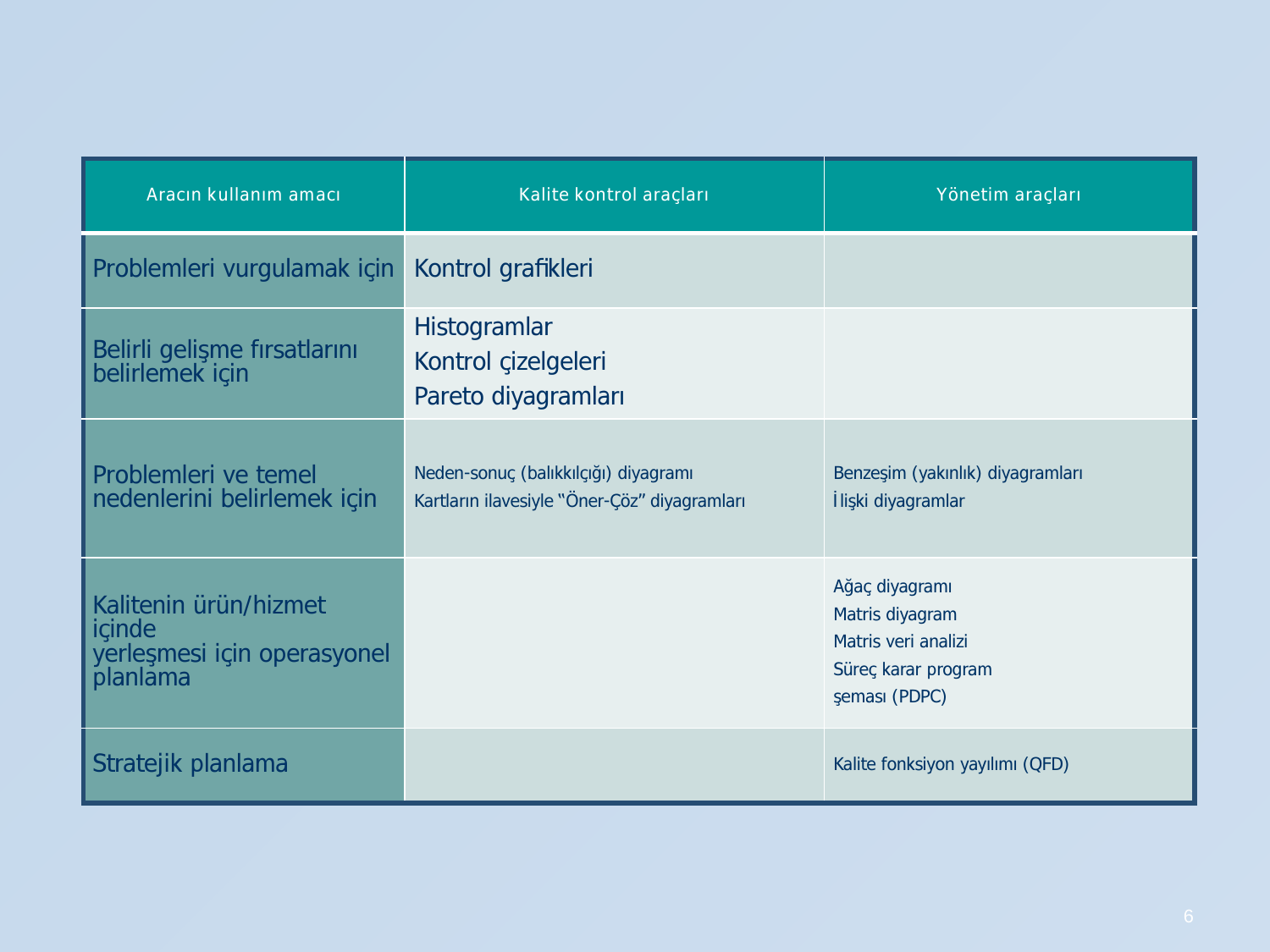

| Aracın kullanım amacı | Kalite kontrol araçları | Yönetim araçları |
| --- | --- | --- |
| Problemleri vurgulamak için | Kontrol grafikleri |  |
| Belirli gelişme fırsatlarını belirlemek için | Histogramlar Kontrol çizelgeleri Pareto diyagramları |  |
| Problemleri ve temel nedenlerini belirlemek için | Neden-sonuç (balıkkılçığı) diyagramı Kartların ilavesiyle “Öner-Çöz” diyagramları | Benzeşim (yakınlık) diyagramları İlişki diyagramlar |
| Kalitenin ürün/hizmet içinde yerleşmesi için operasyonel planlama |  | Ağaç diyagramı Matris diyagram Matris veri analizi Süreç karar program şeması (PDPC) |
| Stratejik planlama |  | Kalite fonksiyon yayılımı (QFD) |
6